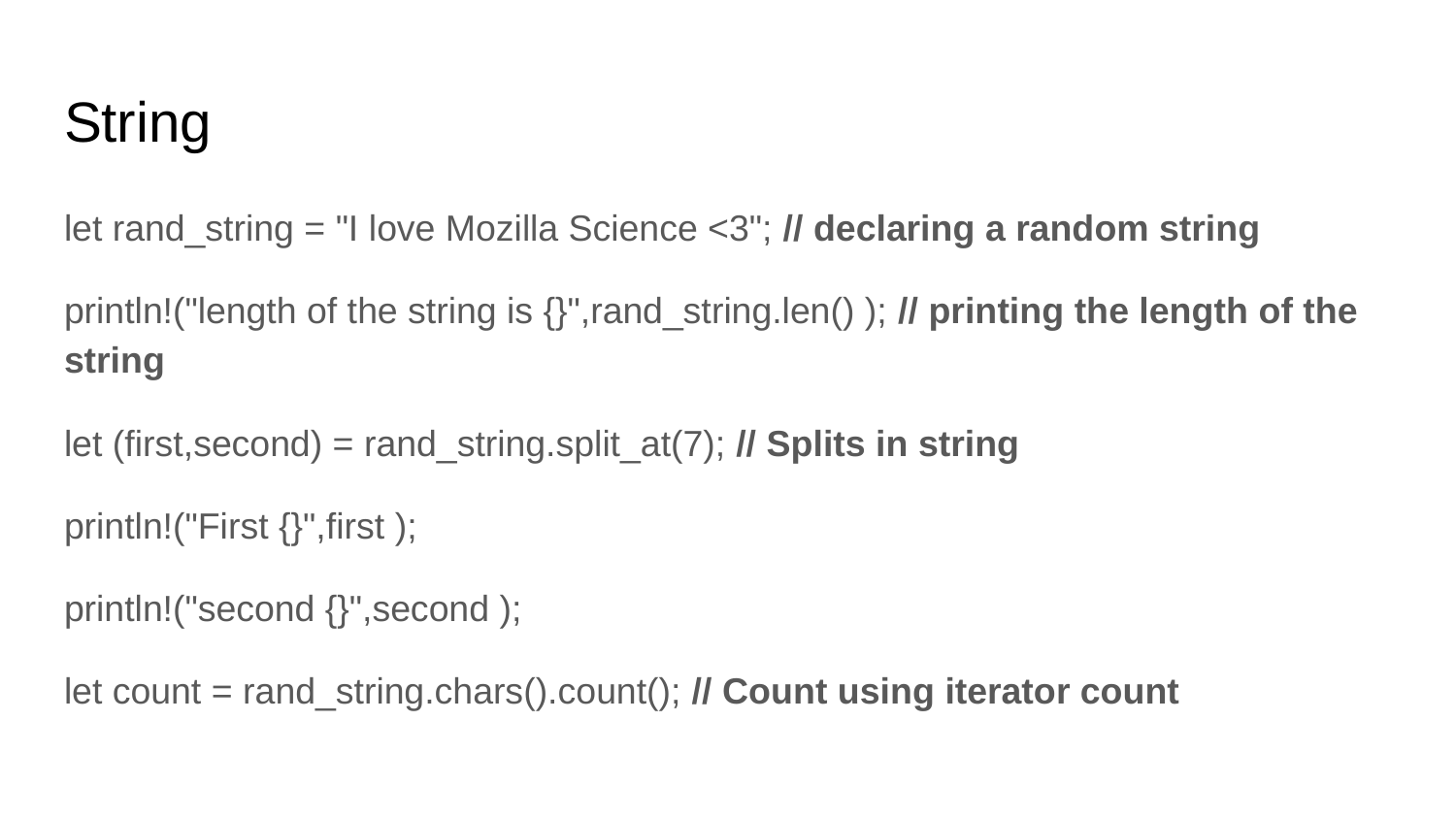

# String
let rand_string = "I love Mozilla Science <3"; // declaring a random string
println!("length of the string is {}",rand_string.len() ); // printing the length of the string
let (first,second) = rand_string.split_at(7); // Splits in string
println!("First {}",first );
println!("second {}",second );
let count = rand_string.chars().count(); // Count using iterator count